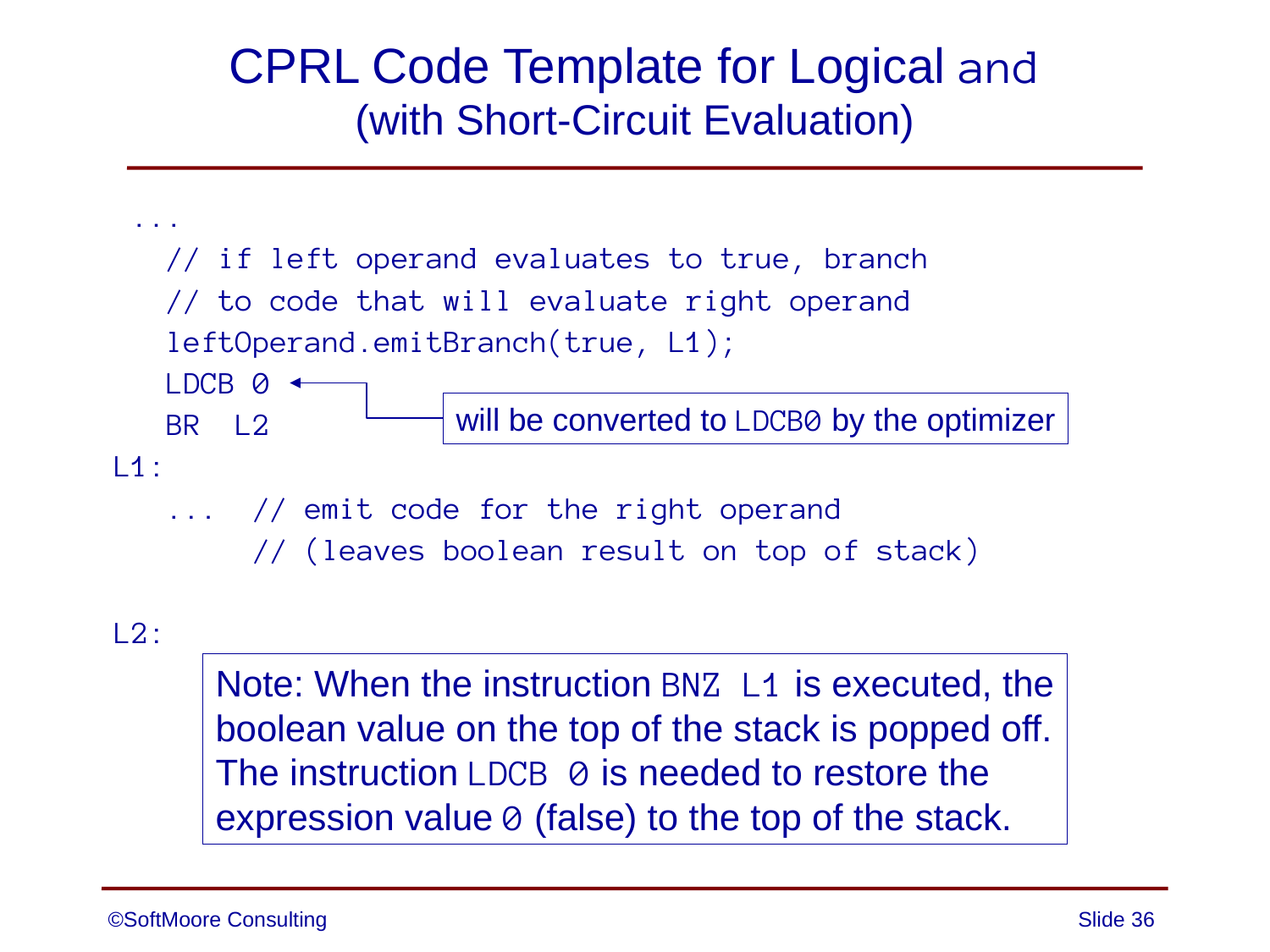

# CPRL Code Template for Logical and (with Short-Circuit Evaluation)
 ...
   // if left operand evaluates to true, branch
   // to code that will evaluate right operand
   leftOperand.emitBranch(true, L1);
   LDCB 0
   BR  L2
L1:
   ...  // emit code for the right operand
        // (leaves boolean result on top of stack)

L2:

will be converted to LDCB0 by the optimizer
Note: When the instruction BNZ L1 is executed, the
boolean value on the top of the stack is popped off.
The instruction LDCB 0 is needed to restore the
expression value 0 (false) to the top of the stack.
©SoftMoore Consulting
Slide 36